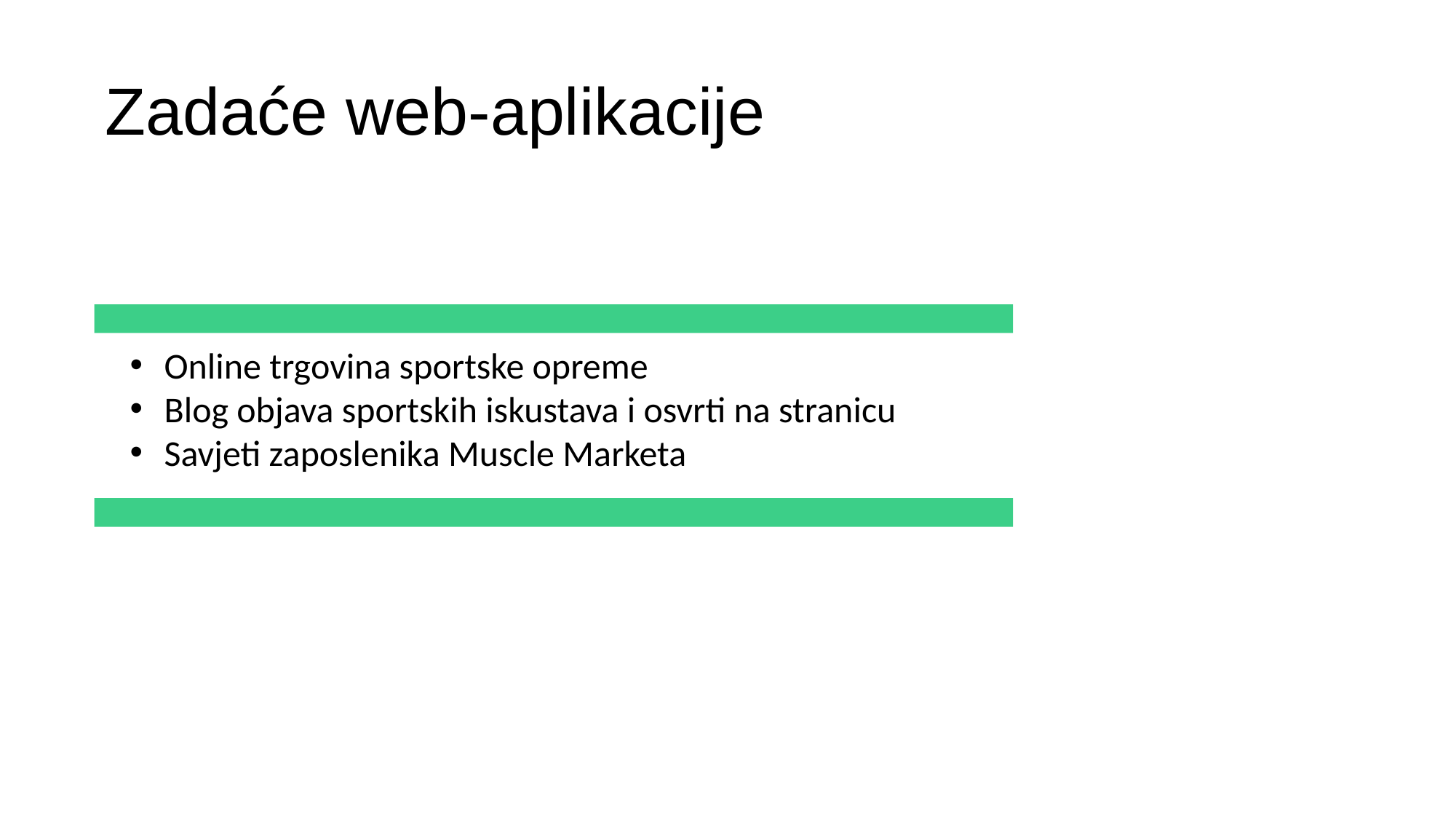

# Zadaće web-aplikacije

Online trgovina sportske opreme
Blog objava sportskih iskustava i osvrti na stranicu
Savjeti zaposlenika Muscle Marketa